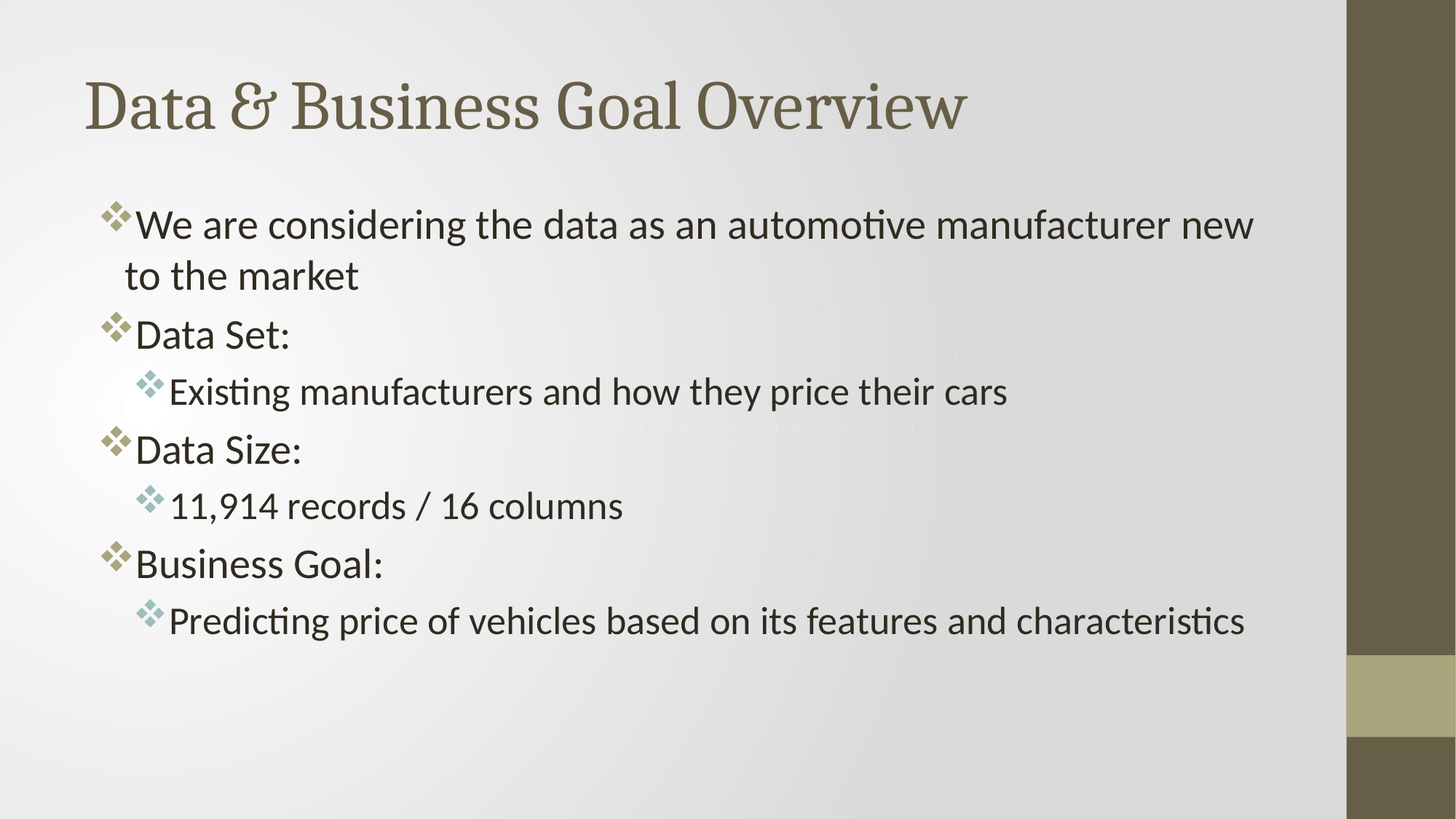

# Data & Business Goal Overview
We are considering the data as an automotive manufacturer new to the market
Data Set:
Existing manufacturers and how they price their cars
Data Size:
11,914 records / 16 columns
Business Goal:
Predicting price of vehicles based on its features and characteristics